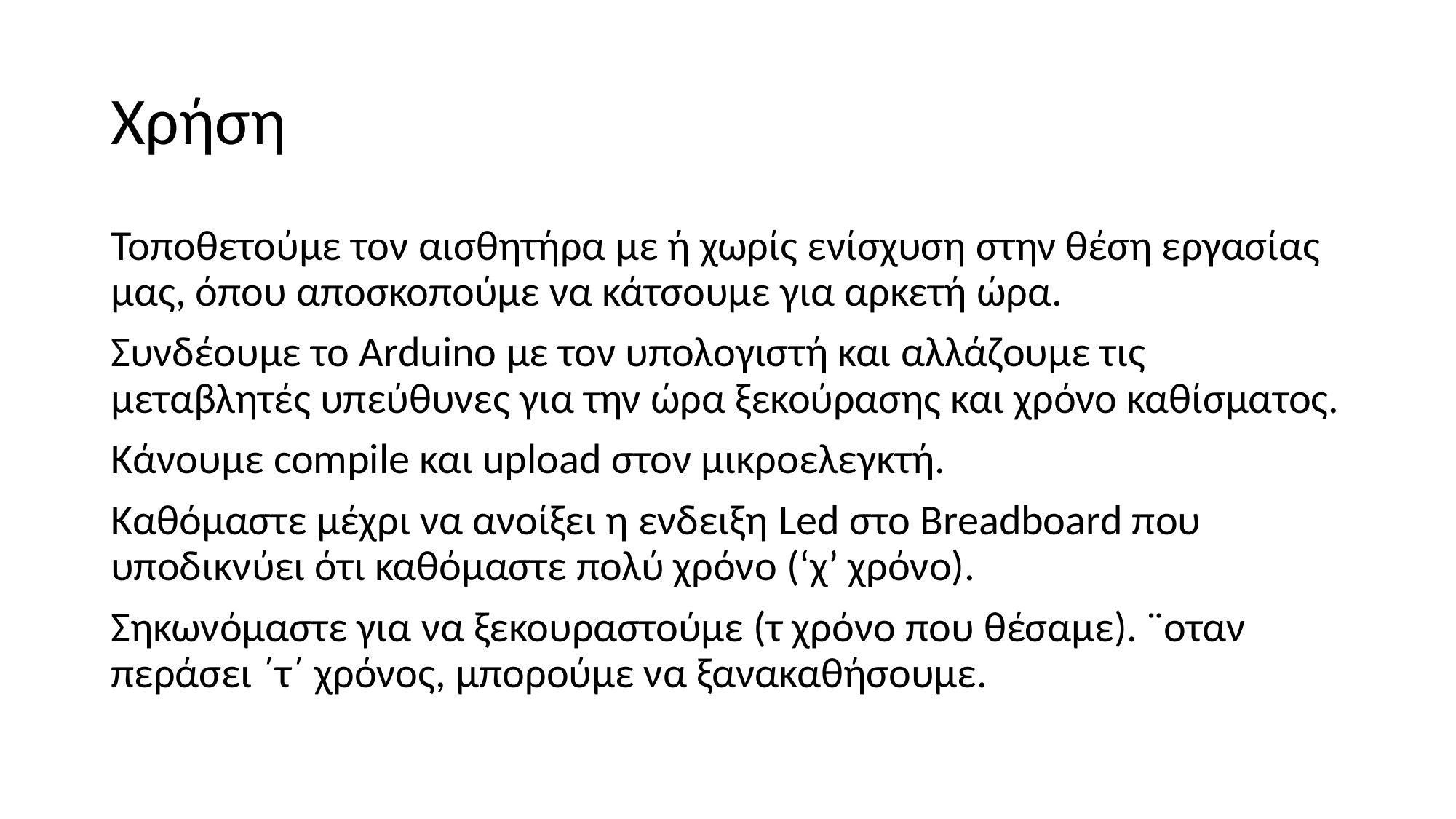

# Χρήση
Τοποθετούμε τον αισθητήρα με ή χωρίς ενίσχυση στην θέση εργασίας μας, όπου αποσκοπούμε να κάτσουμε για αρκετή ώρα.
Συνδέουμε το Arduino με τον υπολογιστή και αλλάζουμε τις μεταβλητές υπεύθυνες για την ώρα ξεκούρασης και χρόνο καθίσματος.
Κάνουμε compile και upload στον μικροελεγκτή.
Καθόμαστε μέχρι να ανοίξει η ενδειξη Led στο Breadboard που υποδικνύει ότι καθόμαστε πολύ χρόνο (‘χ’ χρόνο).
Σηκωνόμαστε για να ξεκουραστούμε (τ χρόνο που θέσαμε). ¨οταν περάσει ΄τ΄ χρόνος, μπορούμε να ξανακαθήσουμε.